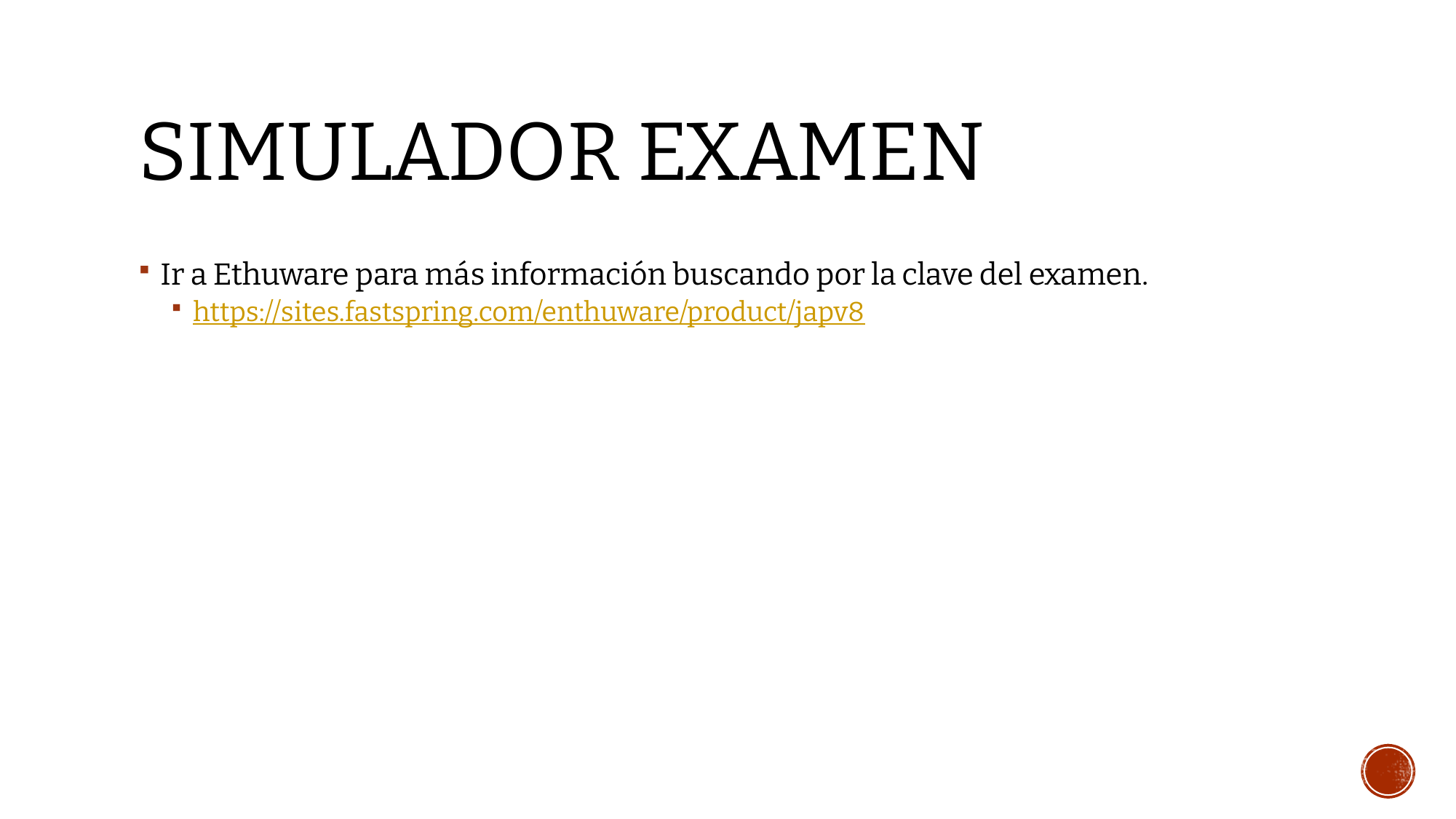

# SIMULADOR EXAMEN
Ir a Ethuware para más información buscando por la clave del examen.
https://sites.fastspring.com/enthuware/product/japv8